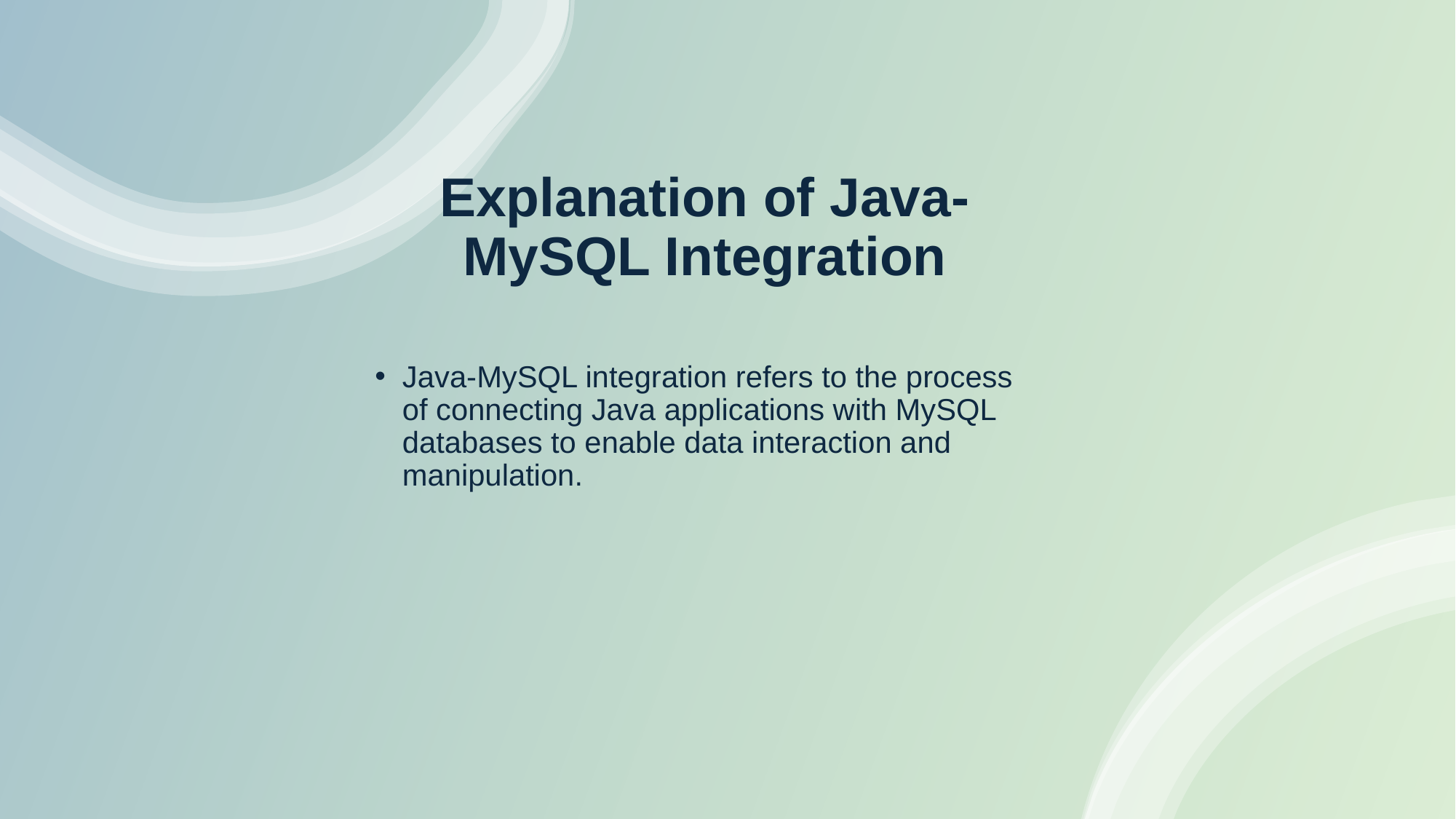

# Explanation of Java-MySQL Integration
Java-MySQL integration refers to the process of connecting Java applications with MySQL databases to enable data interaction and manipulation.